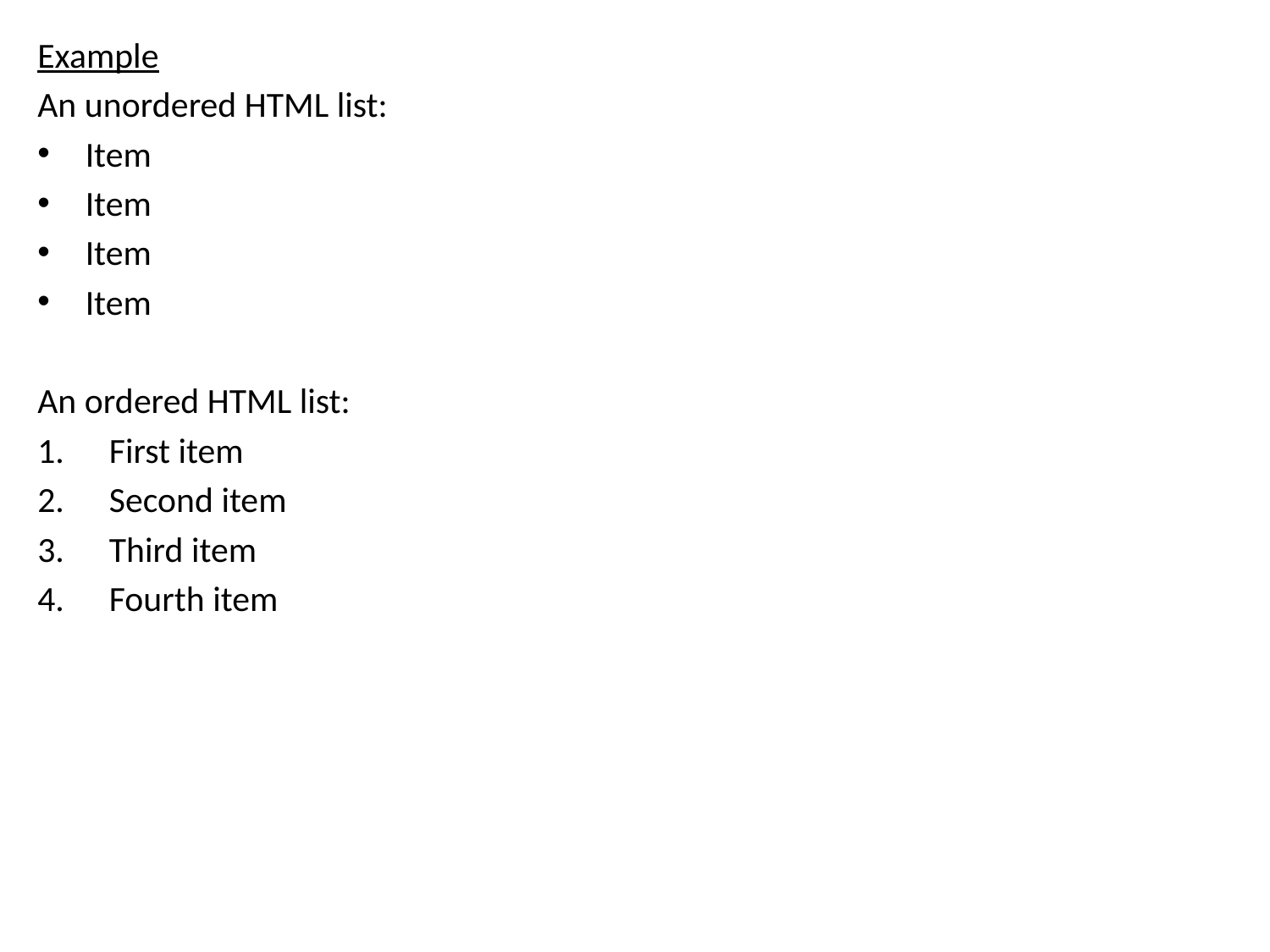

Example
An unordered HTML list:
Item
Item
Item
Item

An ordered HTML list:
First item
Second item
Third item
Fourth item